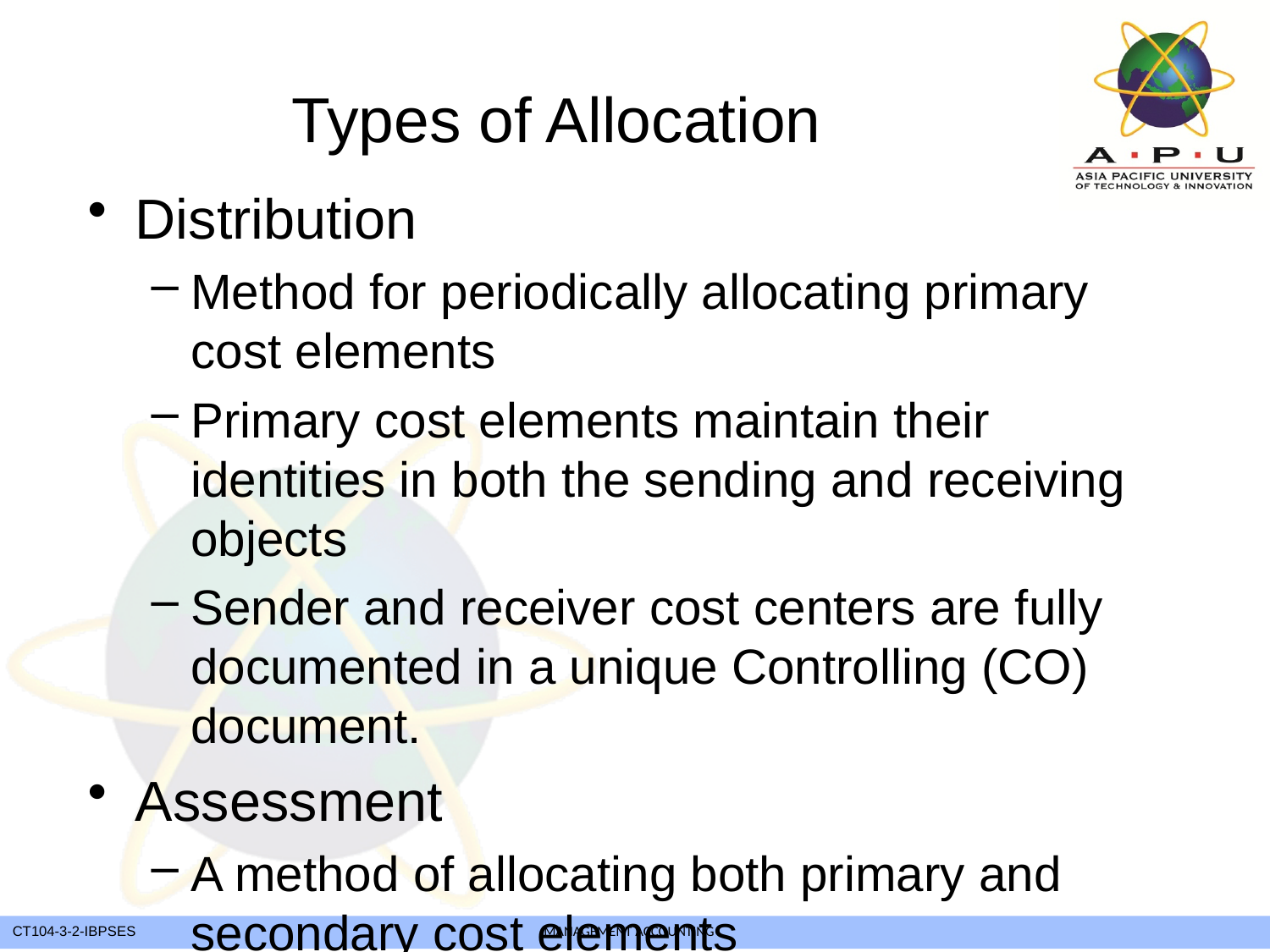

Types of Allocation
Distribution
Method for periodically allocating primary cost elements
Primary cost elements maintain their identities in both the sending and receiving objects
Sender and receiver cost centers are fully documented in a unique Controlling (CO) document.
Assessment
A method of allocating both primary and secondary cost elements
Primary and/or secondary cost elements are grouped together and transferred to receiver cost centers through use of a secondary cost element.
Sender and receiver cost centers are fully documented in a unique Controlling (CO) document.